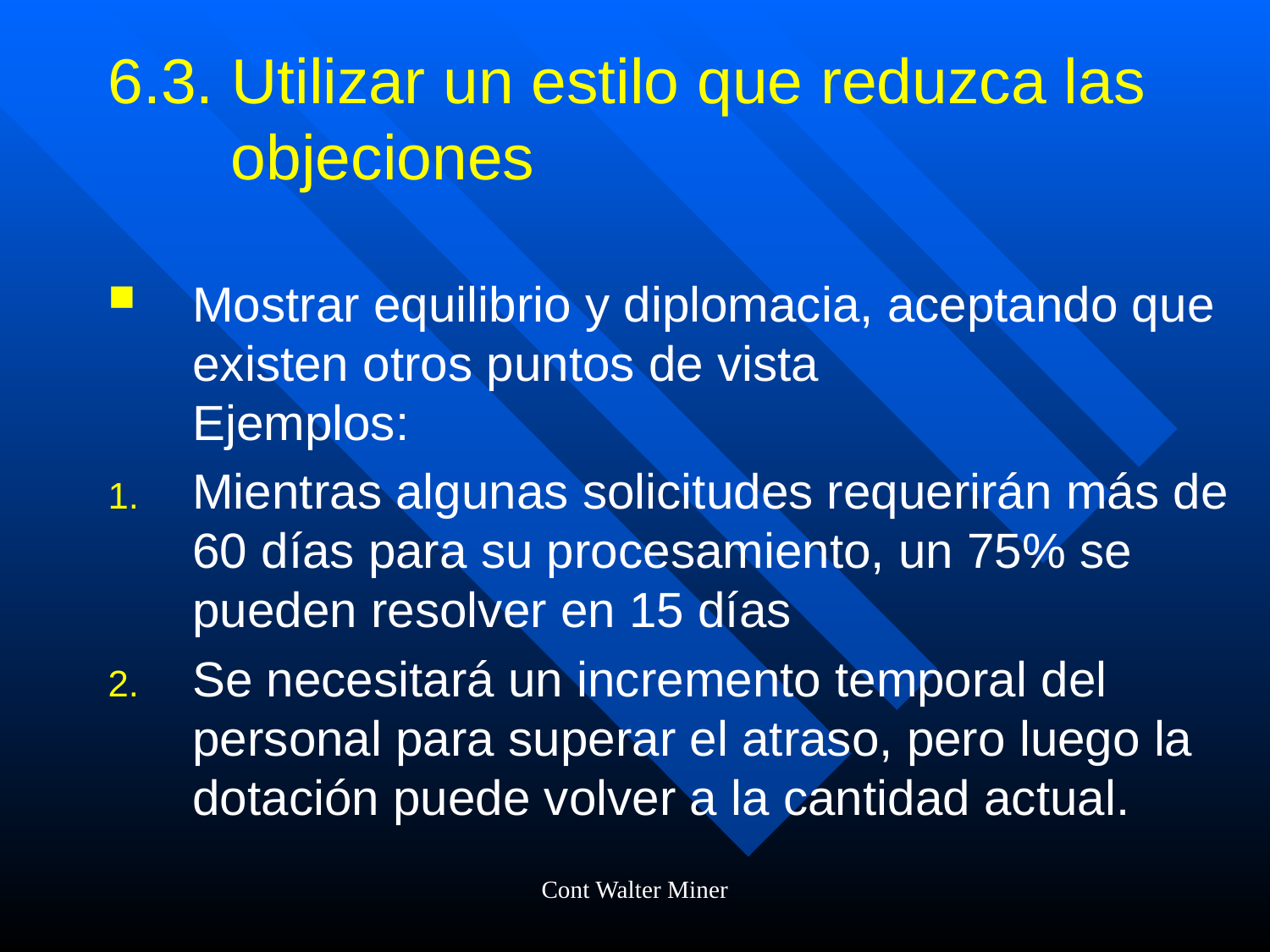

# 6.3. Utilizar un estilo que reduzca las objeciones
Mostrar equilibrio y diplomacia, aceptando que existen otros puntos de vista
Ejemplos:
Mientras algunas solicitudes requerirán más de 60 días para su procesamiento, un 75% se  pueden resolver en 15 días
Se necesitará un incremento temporal del personal para superar el atraso, pero luego la dotación puede volver a la cantidad actual.
Cont Walter Miner